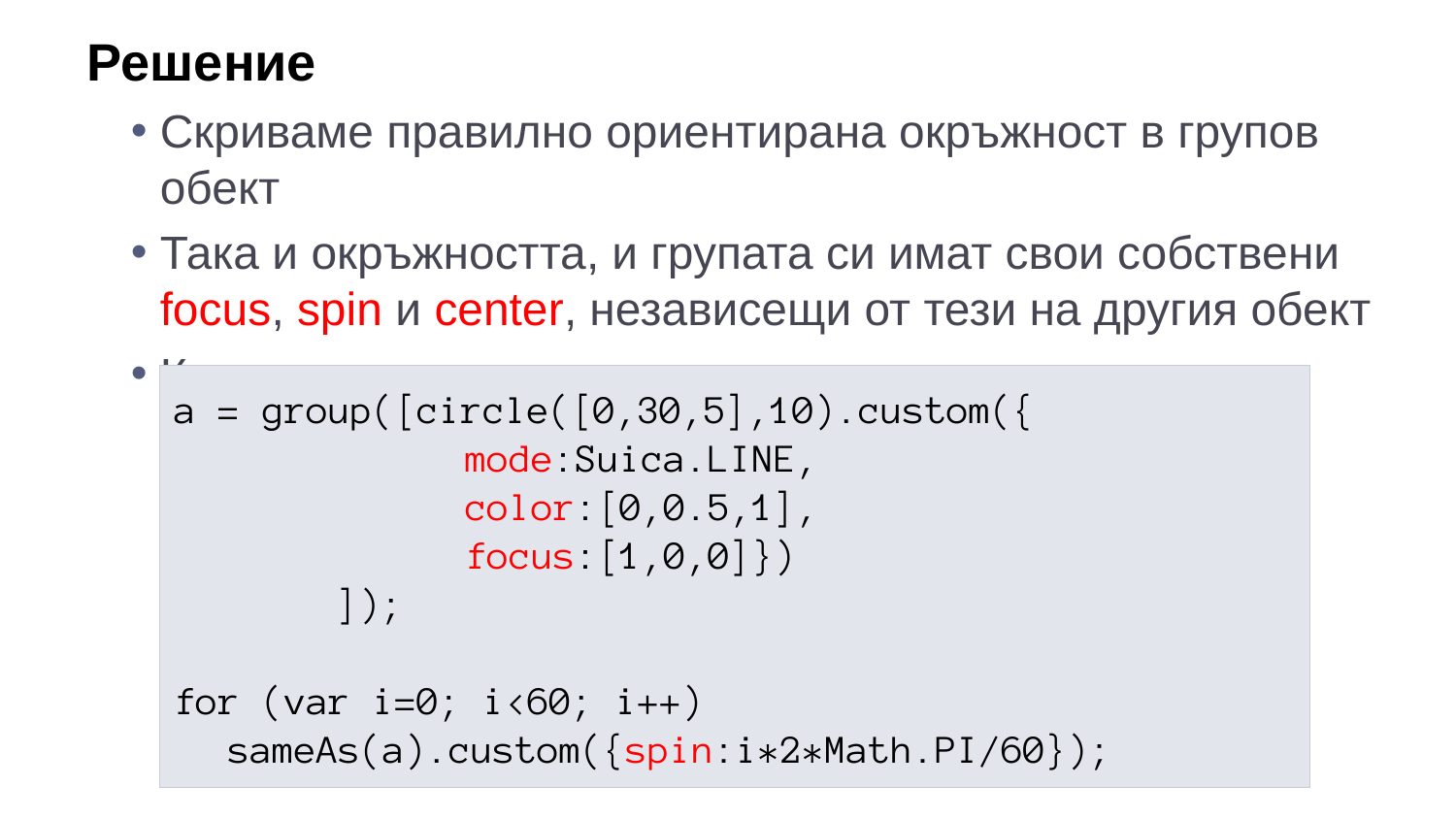

Решение
Скриваме правилно ориентирана окръжност в групов обект
Така и окръжността, и групата си имат свои собствени focus, spin и center, независещи от тези на другия обект
Клонираме с въртене групата
a = group([circle([0,30,5],10).custom({
				mode:Suica.LINE,
				color:[0,0.5,1],
				focus:[1,0,0]})
			]);

for (var i=0; i<60; i++)
	sameAs(a).custom({spin:i*2*Math.PI/60});